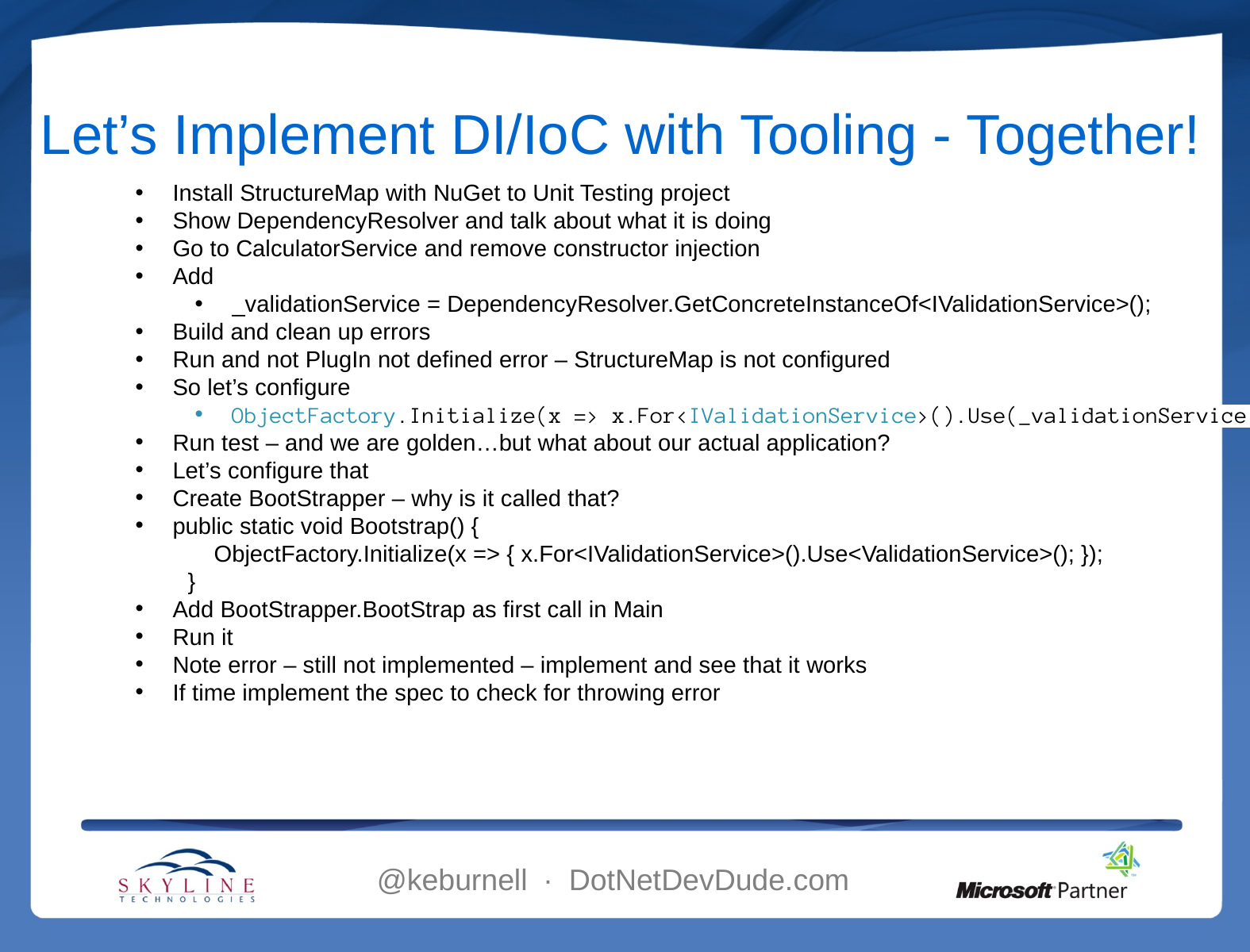

# Let’s Implement DI/IoC with Tooling - Together!
Install StructureMap with NuGet to Unit Testing project
Show DependencyResolver and talk about what it is doing
Go to CalculatorService and remove constructor injection
Add
_validationService = DependencyResolver.GetConcreteInstanceOf<IValidationService>();
Build and clean up errors
Run and not PlugIn not defined error – StructureMap is not configured
So let’s configure
ObjectFactory.Initialize(x => x.For<IValidationService>().Use(_validationService));
Run test – and we are golden…but what about our actual application?
Let’s configure that
Create BootStrapper – why is it called that?
public static void Bootstrap() {
            ObjectFactory.Initialize(x => { x.For<IValidationService>().Use<ValidationService>(); });
        }
Add BootStrapper.BootStrap as first call in Main
Run it
Note error – still not implemented – implement and see that it works
If time implement the spec to check for throwing error
@keburnell  ∙  DotNetDevDude.com